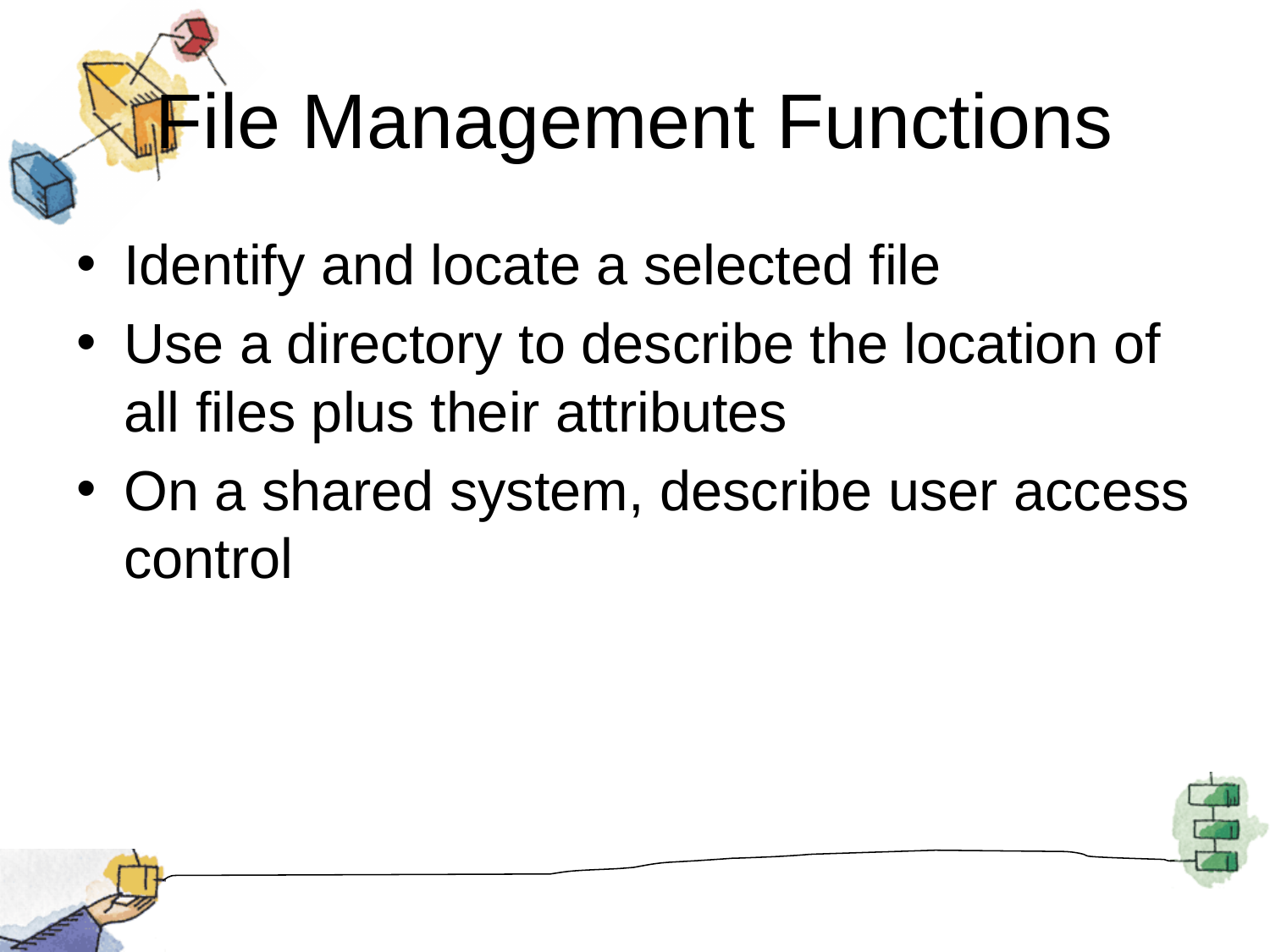

# File Management Functions
Identify and locate a selected file
Use a directory to describe the location of all files plus their attributes
On a shared system, describe user access control